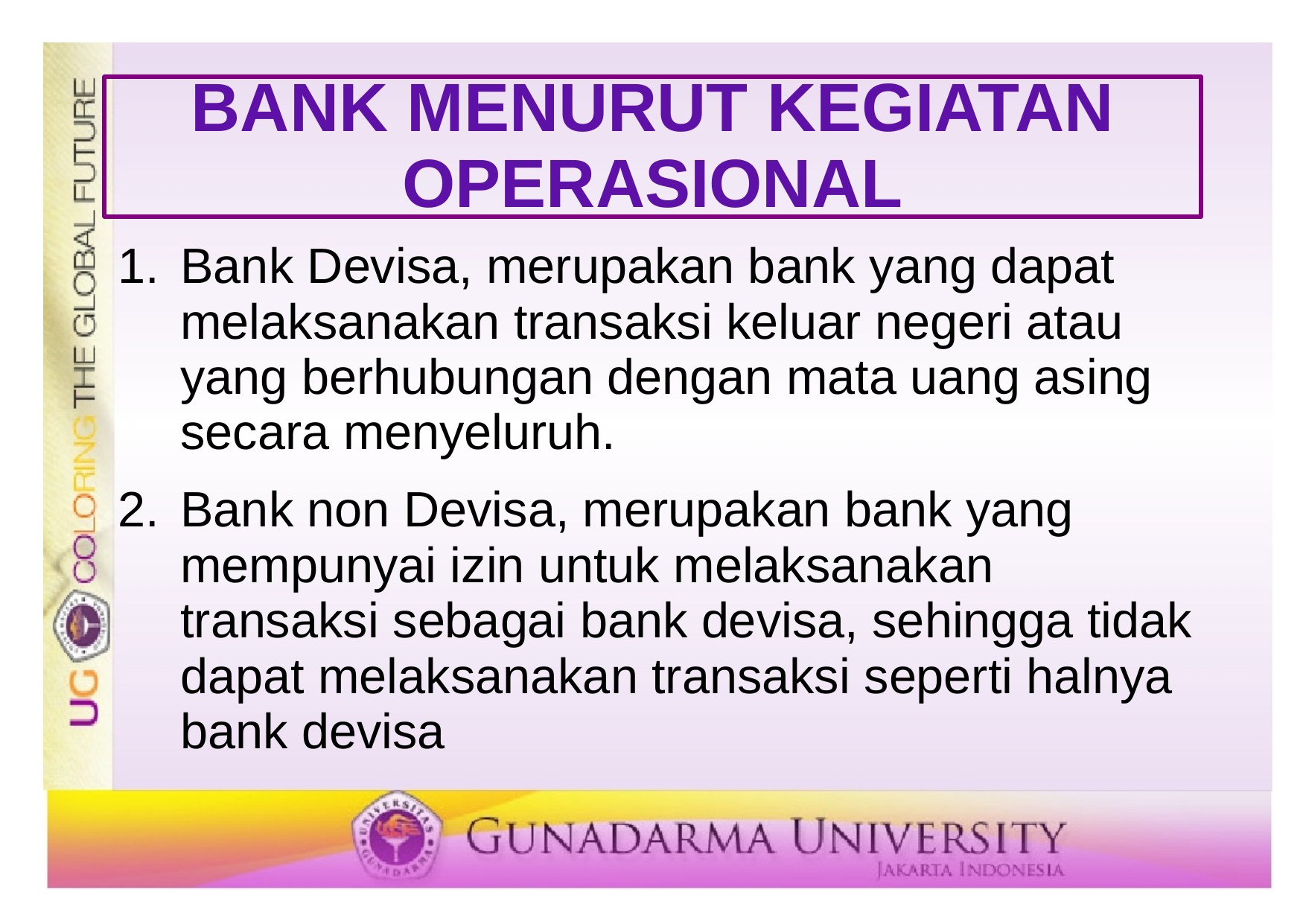

# BANK MENURUT KEGIATAN OPERASIONAL
Bank Devisa, merupakan bank yang dapat melaksanakan transaksi keluar negeri atau yang berhubungan dengan mata uang asing secara menyeluruh.
Bank non Devisa, merupakan bank yang mempunyai izin untuk melaksanakan transaksi sebagai bank devisa, sehingga tidak dapat melaksanakan transaksi seperti halnya bank devisa